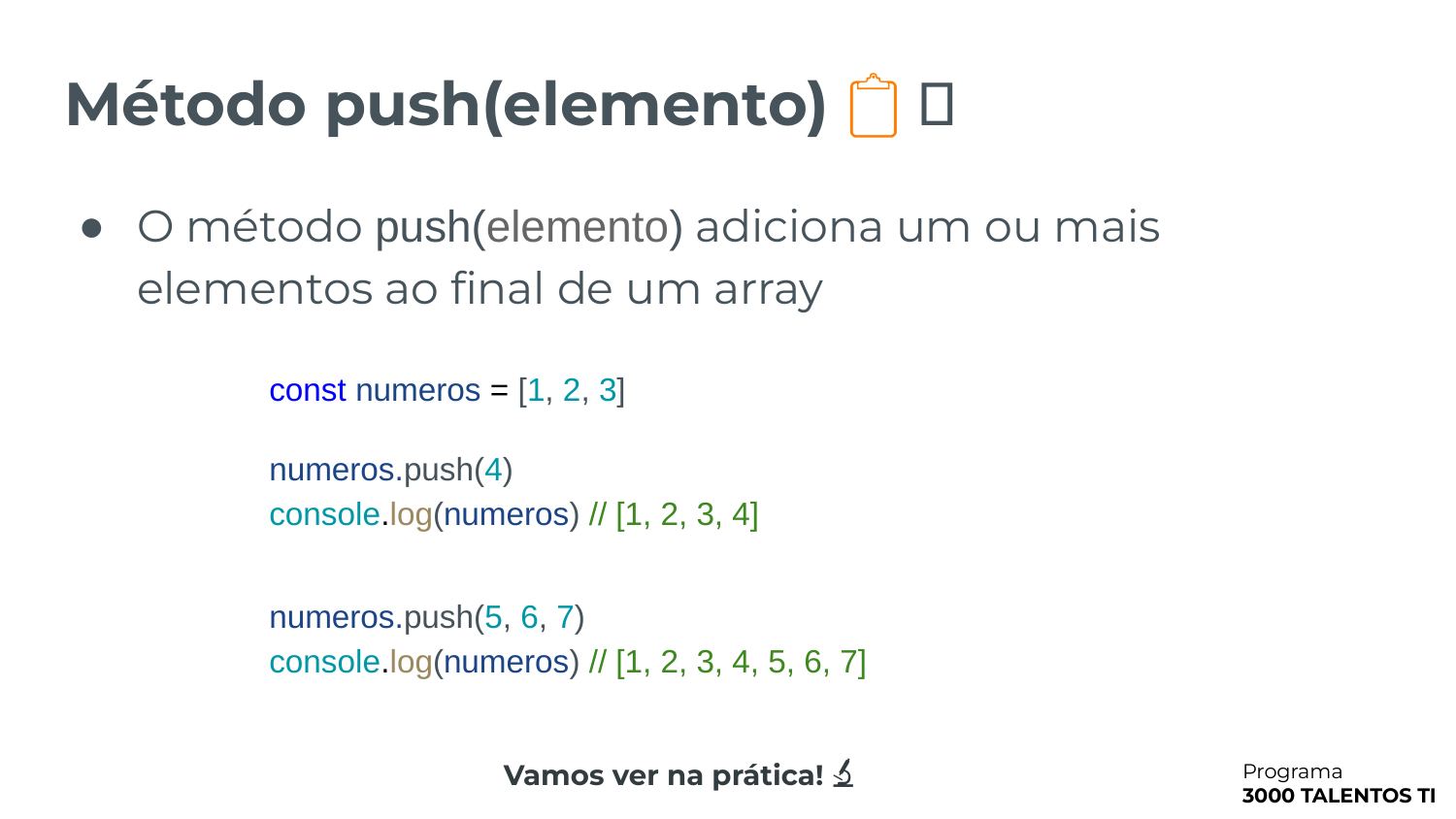

# Método push(elemento) 📋 🦾
O método push(elemento) adiciona um ou mais elementos ao final de um array

const numeros = [1, 2, 3]
numeros.push(4)
console.log(numeros) // [1, 2, 3, 4]

numeros.push(5, 6, 7)
console.log(numeros) // [1, 2, 3, 4, 5, 6, 7]
Vamos ver na prática! 🔬